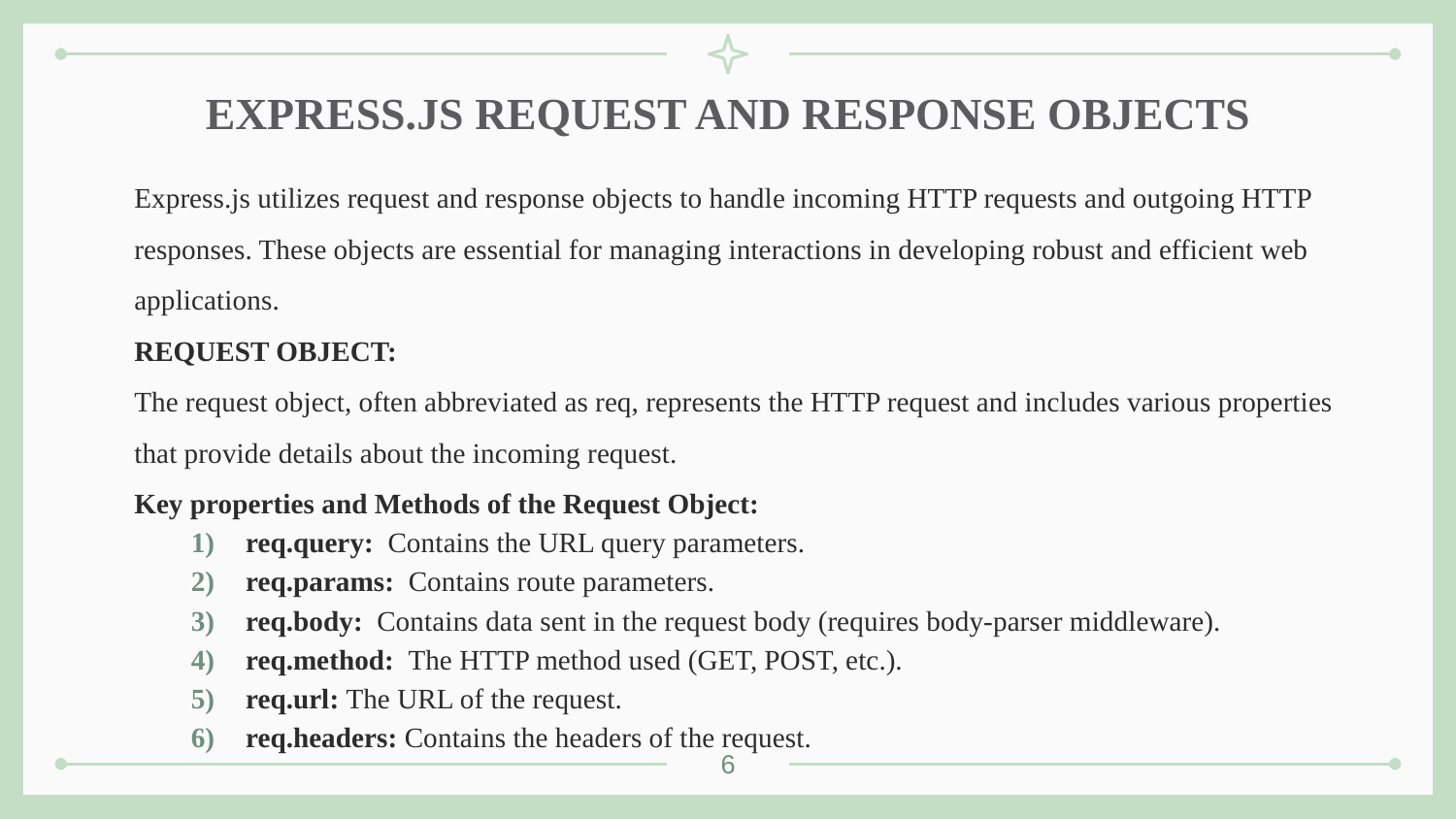

# EXPRESS.JS REQUEST AND RESPONSE OBJECTS
Express.js utilizes request and response objects to handle incoming HTTP requests and outgoing HTTP responses. These objects are essential for managing interactions in developing robust and efficient web applications.
REQUEST OBJECT:
The request object, often abbreviated as req, represents the HTTP request and includes various properties that provide details about the incoming request.
Key properties and Methods of the Request Object:
req.query:  Contains the URL query parameters.
req.params:  Contains route parameters.
req.body:  Contains data sent in the request body (requires body-parser middleware).
req.method:  The HTTP method used (GET, POST, etc.).
req.url: The URL of the request.
req.headers: Contains the headers of the request.
6